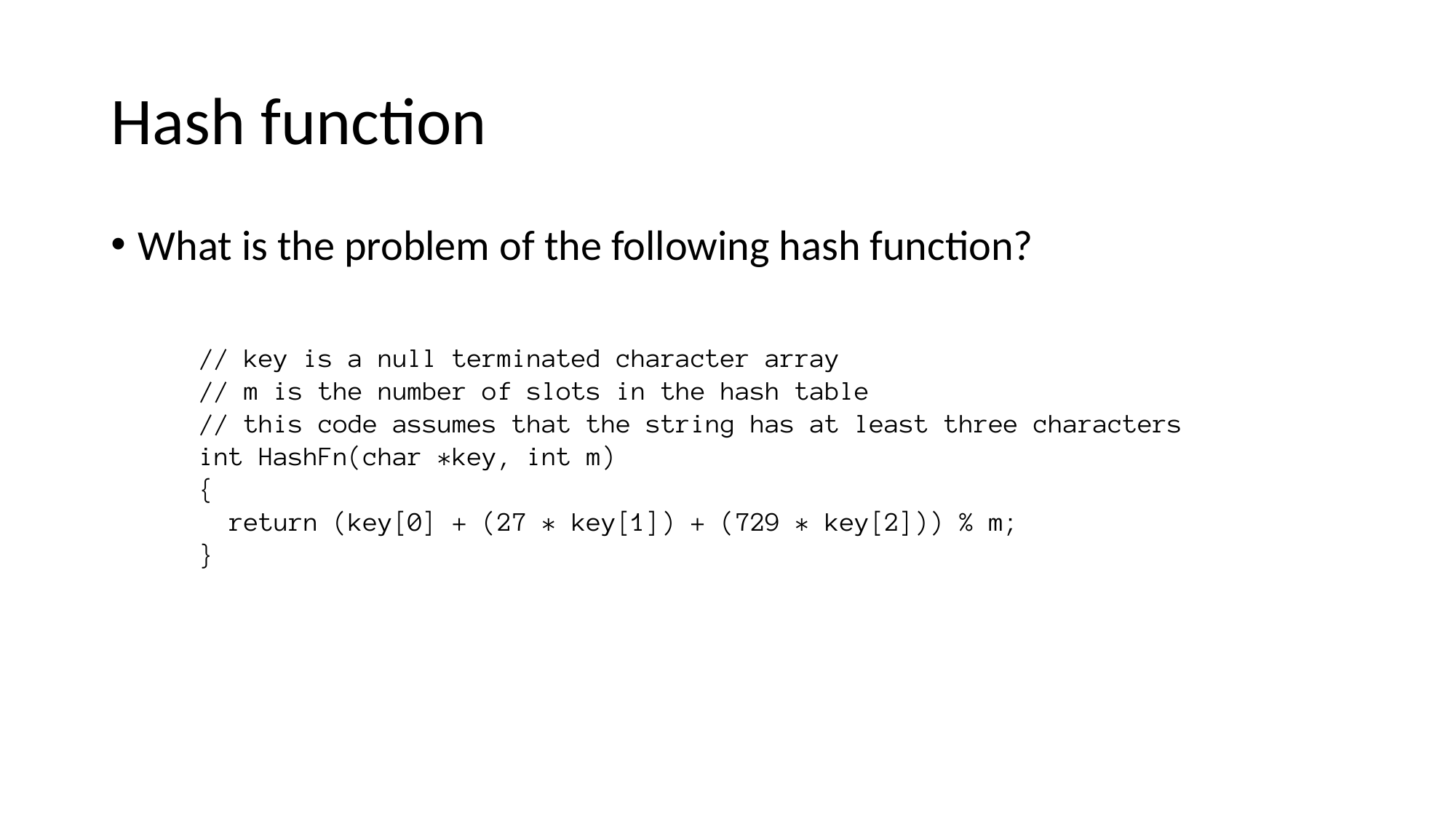

# Hash function
What is the problem of the following hash function?
// key is a null terminated character array
// m is the number of slots in the hash table
// this code assumes that the string has at least three characters
int HashFn(char *key, int m)
{
  return (key[0] + (27 * key[1]) + (729 * key[2])) % m;
}